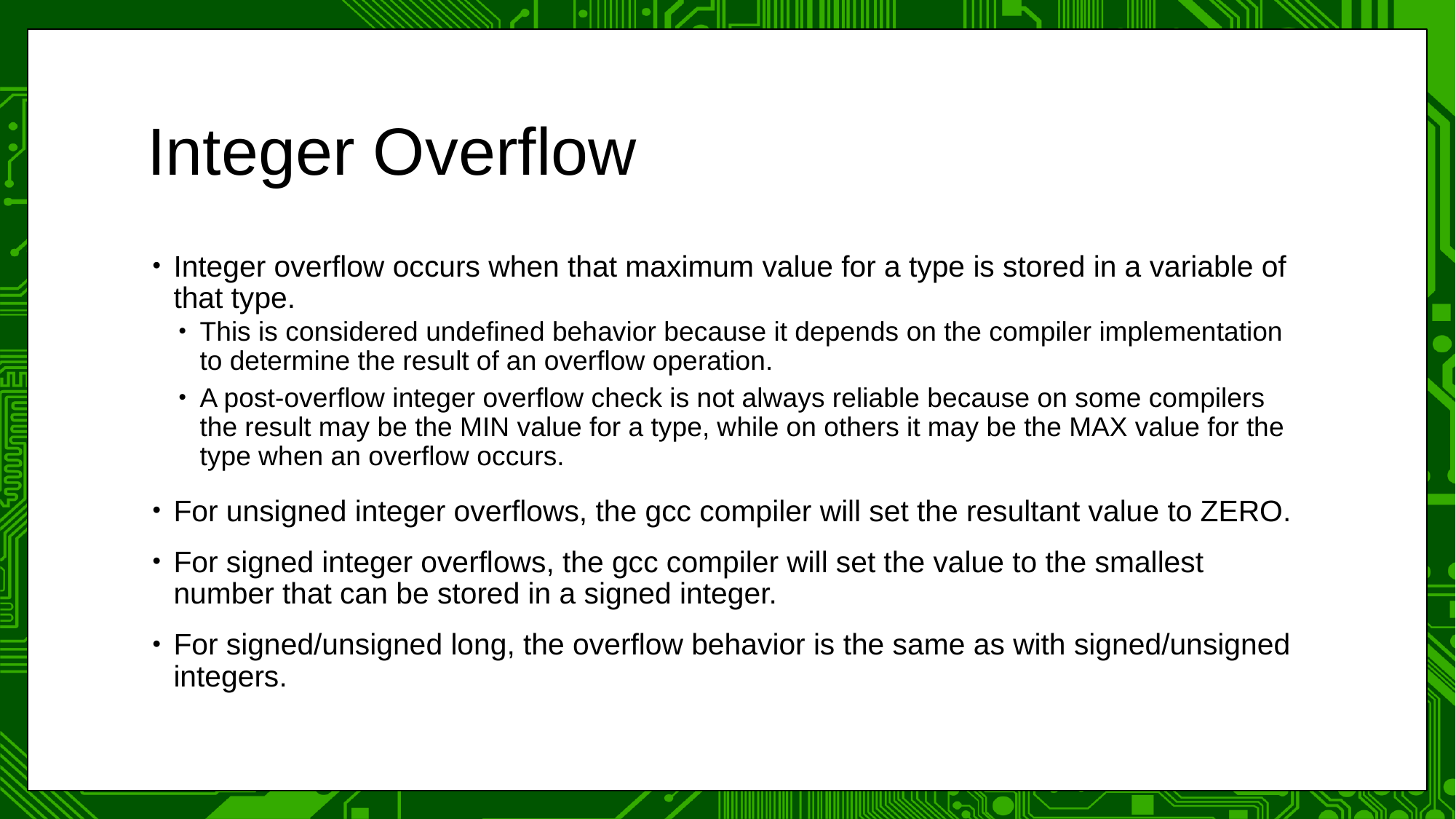

# Integer Overflow
Integer overflow occurs when that maximum value for a type is stored in a variable of  that type.
This is considered undefined behavior because it depends on the compiler implementation to determine the result of an overflow operation.
A post-overflow integer overflow check is not always reliable because on some compilers the result may be the MIN value for a type, while on others it may be the MAX value for the type when an overflow occurs.
For unsigned integer overflows, the gcc compiler will set the resultant value to ZERO.
For signed integer overflows, the gcc compiler will set the value to the smallest number that can be stored in a signed integer.
For signed/unsigned long, the overflow behavior is the same as with signed/unsigned integers.